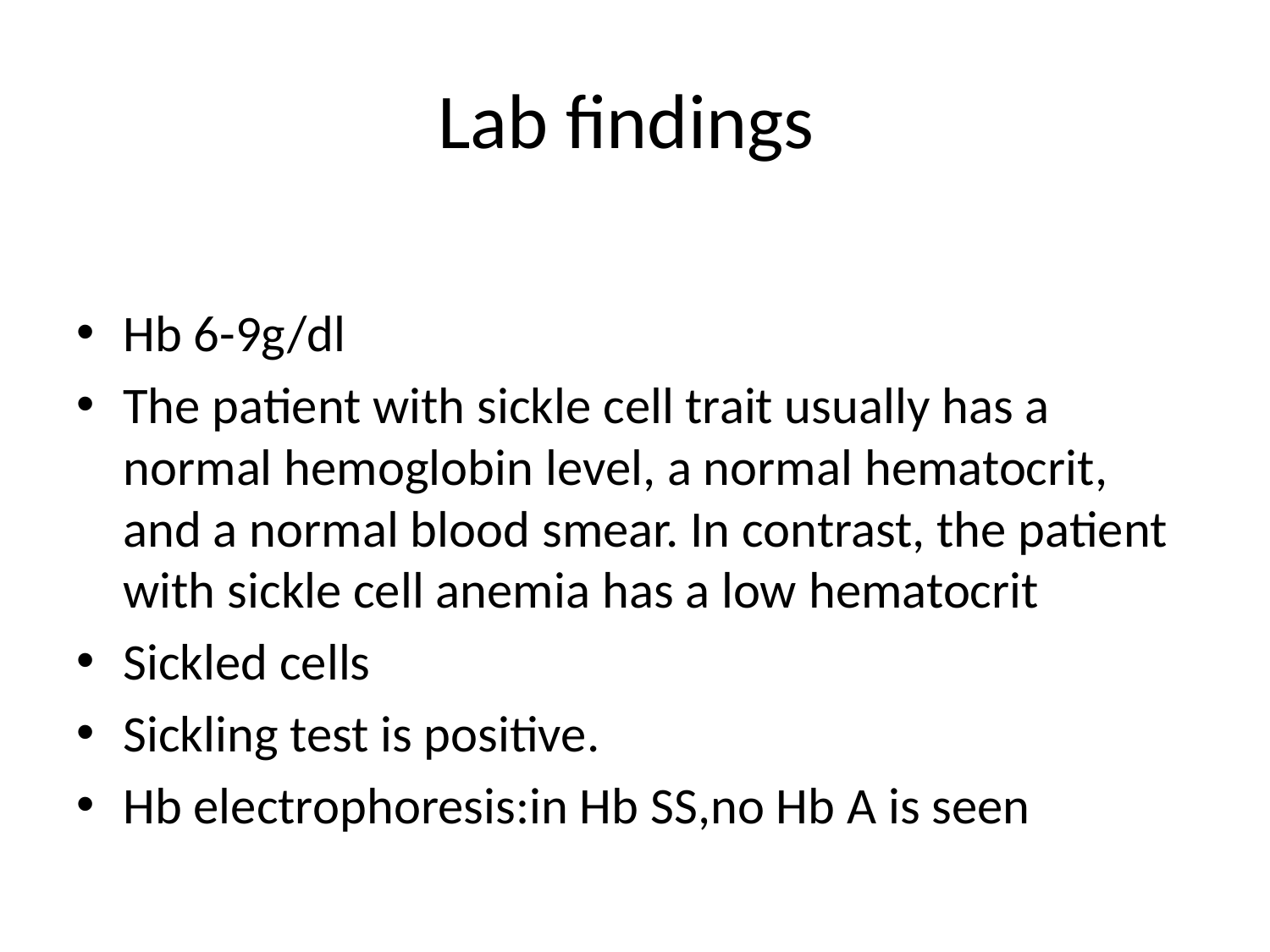

# Lab findings

Hb 6-9g/dl
The patient with sickle cell trait usually has a normal hemoglobin level, a normal hematocrit, and a normal blood smear. In contrast, the patient with sickle cell anemia has a low hematocrit
Sickled cells
Sickling test is positive.
Hb electrophoresis:in Hb SS,no Hb A is seen